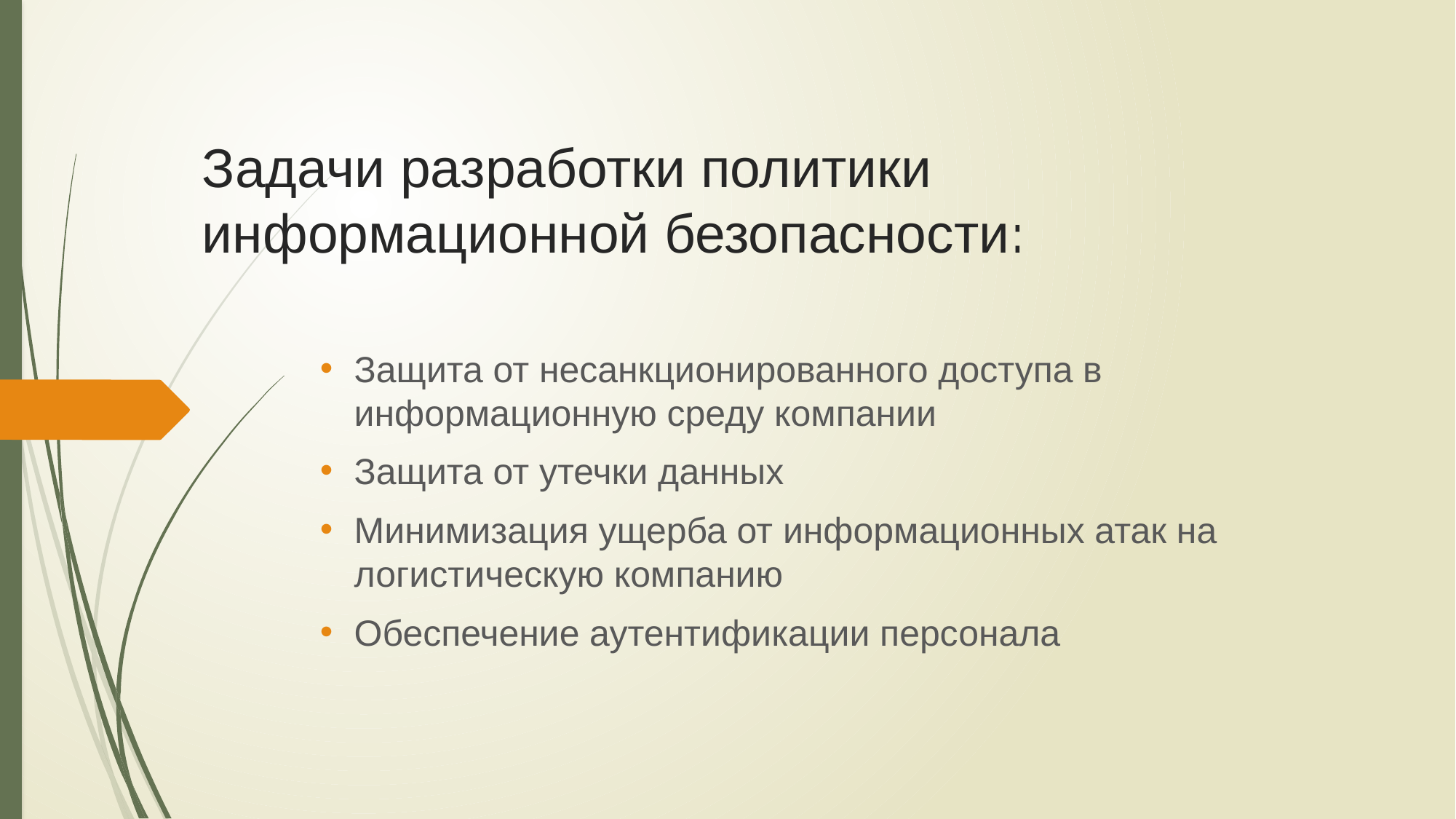

# Задачи разработки политики информационной безопасности:
Защита от несанкционированного доступа в информационную среду компании
Защита от утечки данных
Минимизация ущерба от информационных атак на логистическую компанию
Обеспечение аутентификации персонала